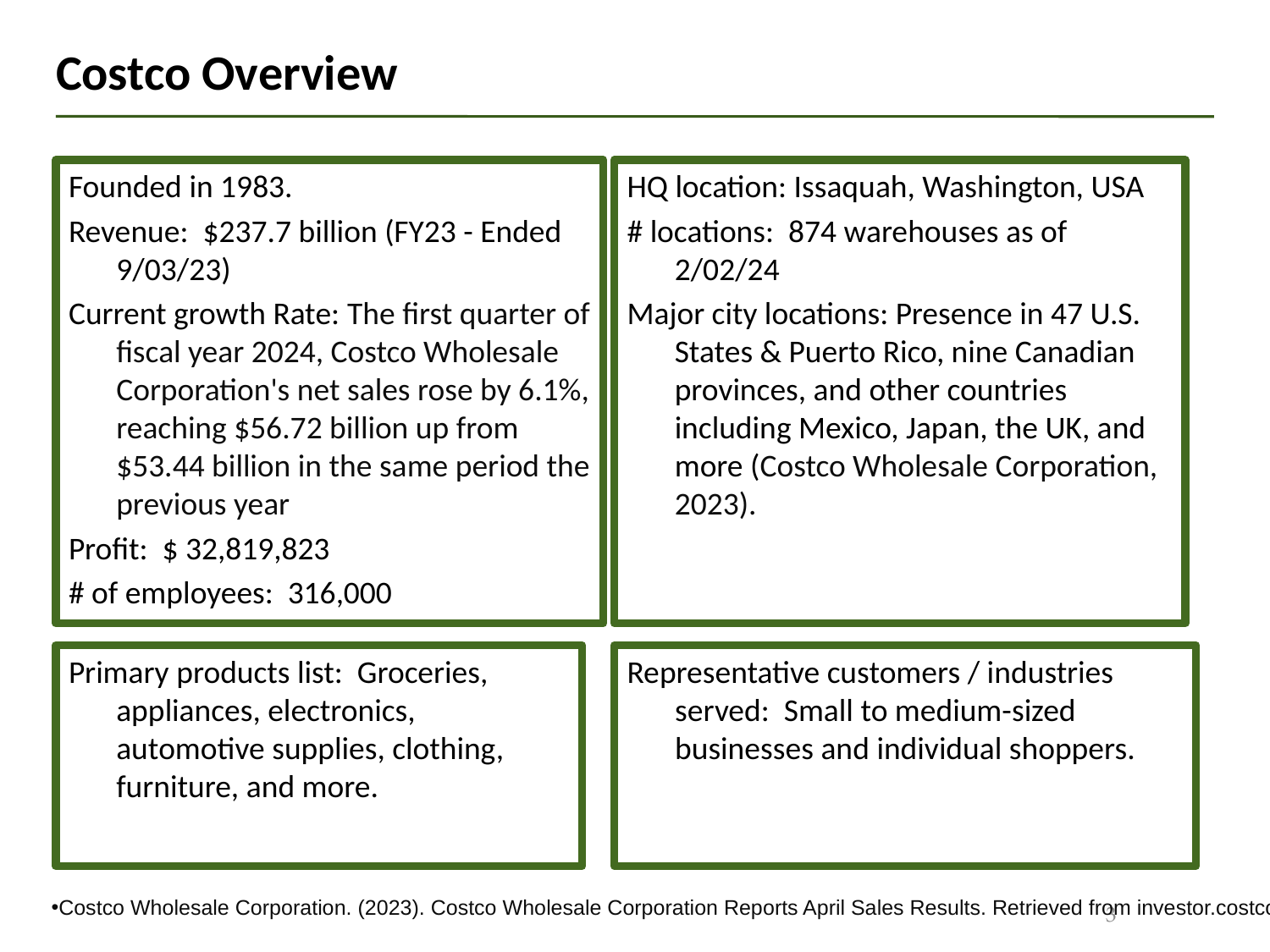

# Costco Overview
Founded in 1983.
Revenue:  $237.7 billion (FY23 - Ended 9/03/23)
Current growth Rate: The first quarter of fiscal year 2024, Costco Wholesale Corporation's net sales rose by 6.1%, reaching $56.72 billion up from $53.44 billion in the same period the previous year
Profit:  $ 32,819,823
# of employees:  316,000
HQ location: Issaquah, Washington, USA
# locations:  874 warehouses as of 2/02/24
Major city locations: Presence in 47 U.S. States & Puerto Rico, nine Canadian provinces, and other countries including Mexico, Japan, the UK, and more (Costco Wholesale Corporation, 2023).
Representative customers / industries served:  Small to medium-sized businesses and individual shoppers.
Primary products list:  Groceries, appliances, electronics, automotive supplies, clothing, furniture, and more.
Costco Wholesale Corporation. (2023). Costco Wholesale Corporation Reports April Sales Results. Retrieved from investor.costco.com
3